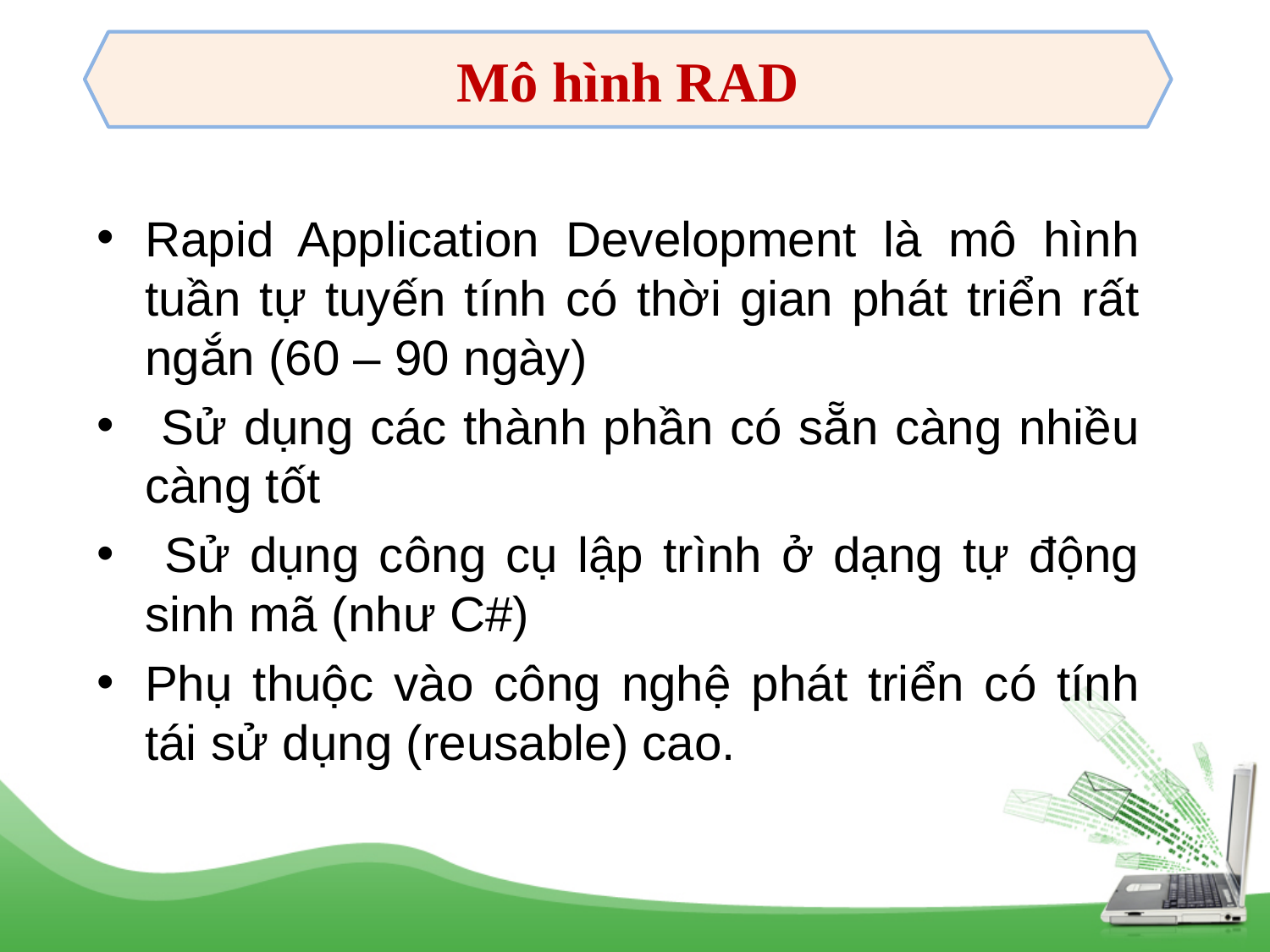

Mô hình RAD
Rapid Application Development là mô hình tuần tự tuyến tính có thời gian phát triển rất ngắn (60 – 90 ngày)
 Sử dụng các thành phần có sẵn càng nhiều càng tốt
 Sử dụng công cụ lập trình ở dạng tự động sinh mã (như C#)
Phụ thuộc vào công nghệ phát triển có tính tái sử dụng (reusable) cao.